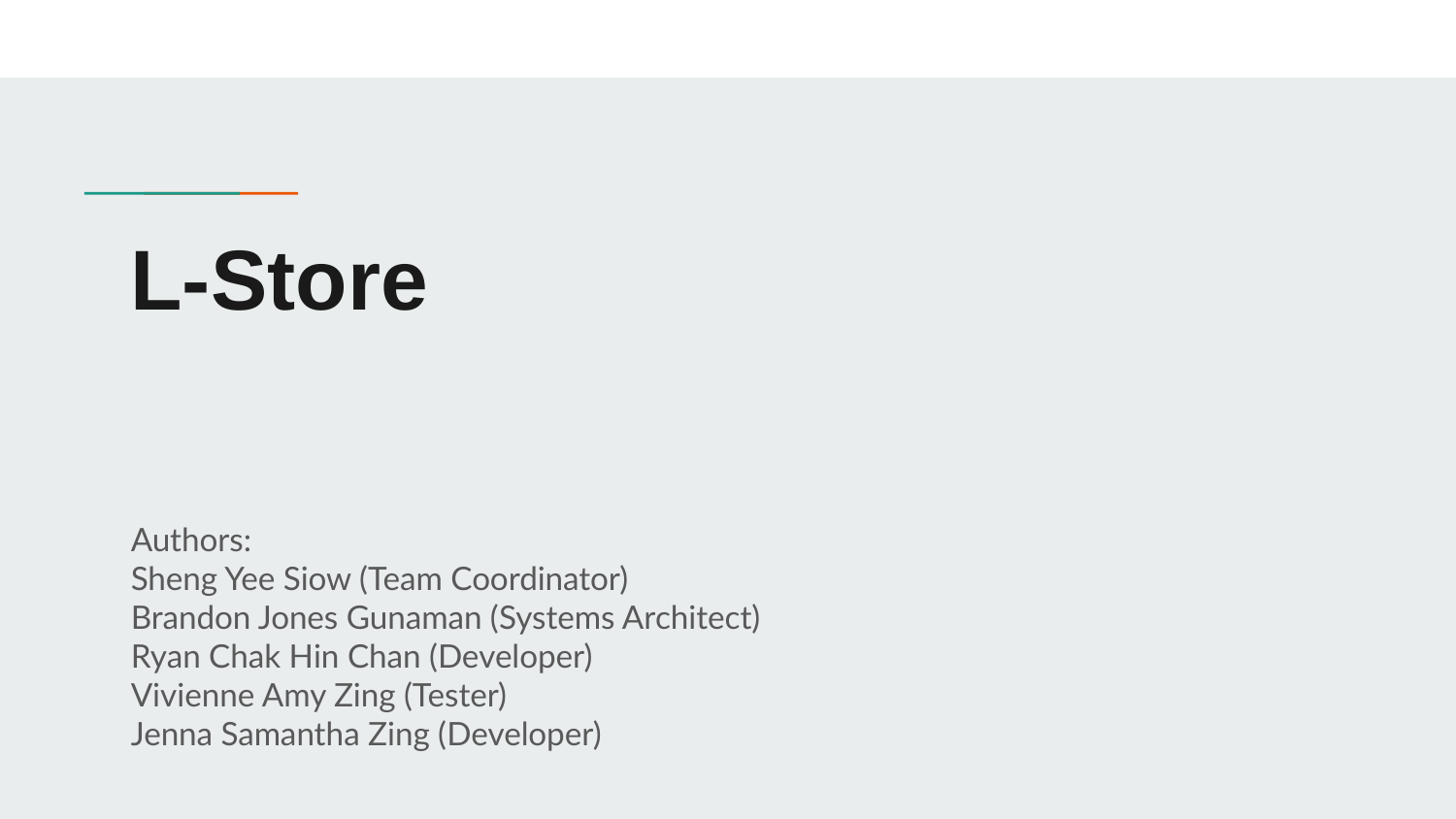

# L-Store
Authors:
Sheng Yee Siow (Team Coordinator)
Brandon Jones Gunaman (Systems Architect)
Ryan Chak Hin Chan (Developer)
Vivienne Amy Zing (Tester)
Jenna Samantha Zing (Developer)